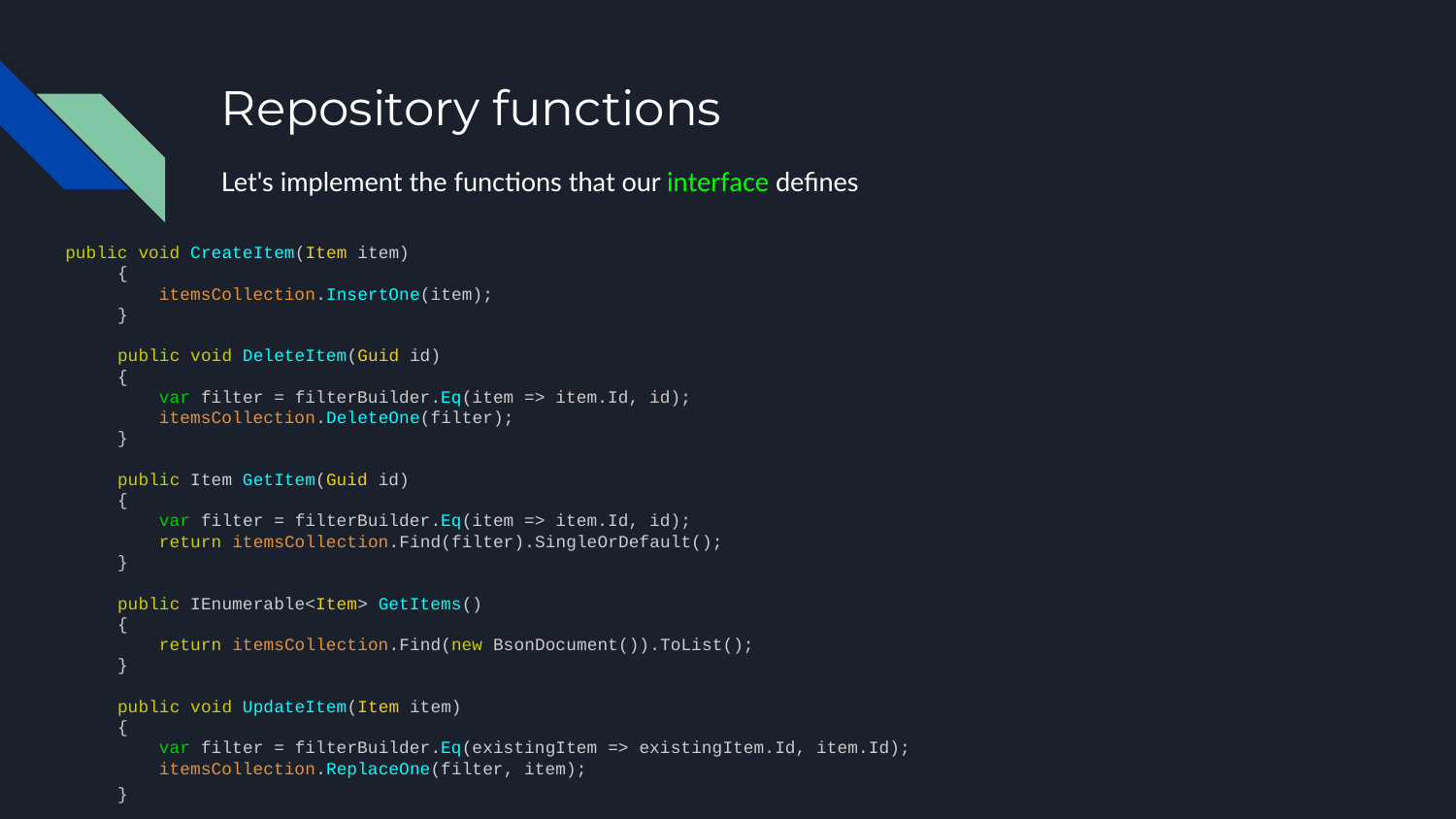

# Repository functions
Let's implement the functions that our interface defines
   public void CreateItem(Item item)
        {
            itemsCollection.InsertOne(item);
        }

        public void DeleteItem(Guid id)
        {
            var filter = filterBuilder.Eq(item => item.Id, id);
            itemsCollection.DeleteOne(filter);
        }

        public Item GetItem(Guid id)
        {
            var filter = filterBuilder.Eq(item => item.Id, id);
            return itemsCollection.Find(filter).SingleOrDefault();
        }

        public IEnumerable<Item> GetItems()
        {
            return itemsCollection.Find(new BsonDocument()).ToList();
        }

        public void UpdateItem(Item item)
        {
            var filter = filterBuilder.Eq(existingItem => existingItem.Id, item.Id);
            itemsCollection.ReplaceOne(filter, item);
        }